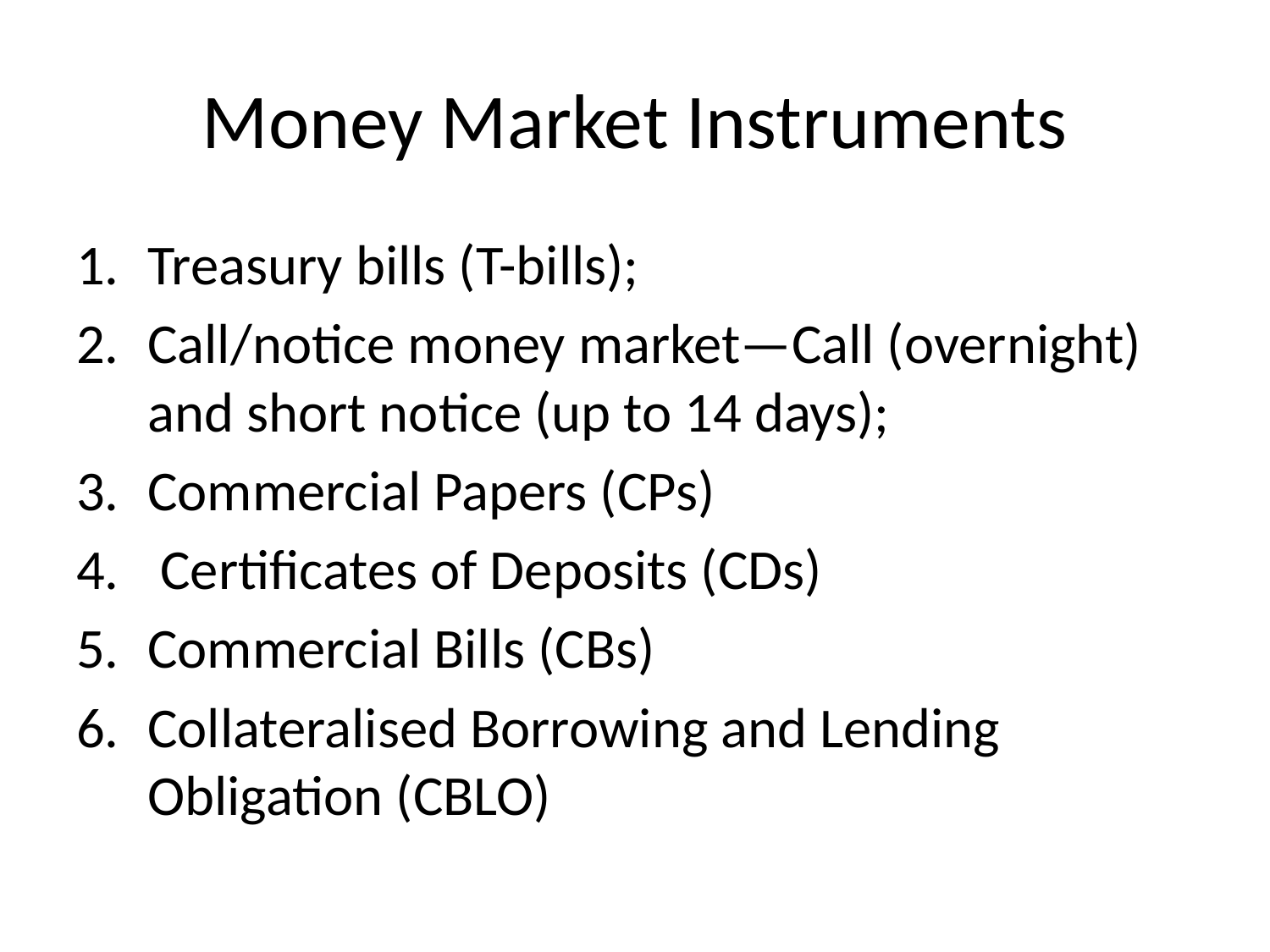

# Money Market Instruments
Treasury bills (T-bills);
Call/notice money market—Call (overnight) and short notice (up to 14 days);
Commercial Papers (CPs)
 Certificates of Deposits (CDs)
Commercial Bills (CBs)
Collateralised Borrowing and Lending Obligation (CBLO)